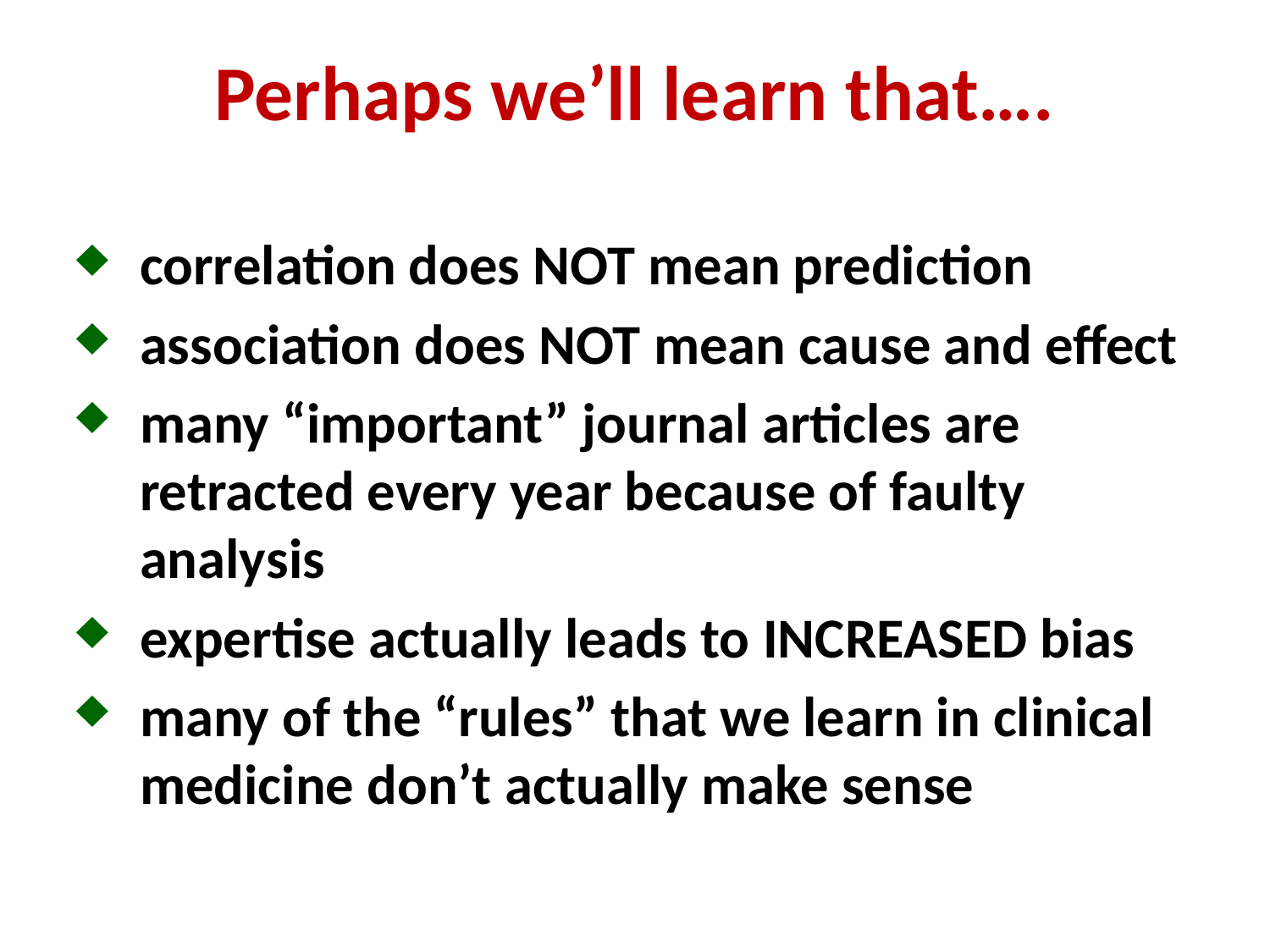

# Perhaps we’ll learn that….
correlation does NOT mean prediction
association does NOT mean cause and effect
many “important” journal articles are retracted every year because of faulty analysis
expertise actually leads to INCREASED bias
many of the “rules” that we learn in clinical medicine don’t actually make sense